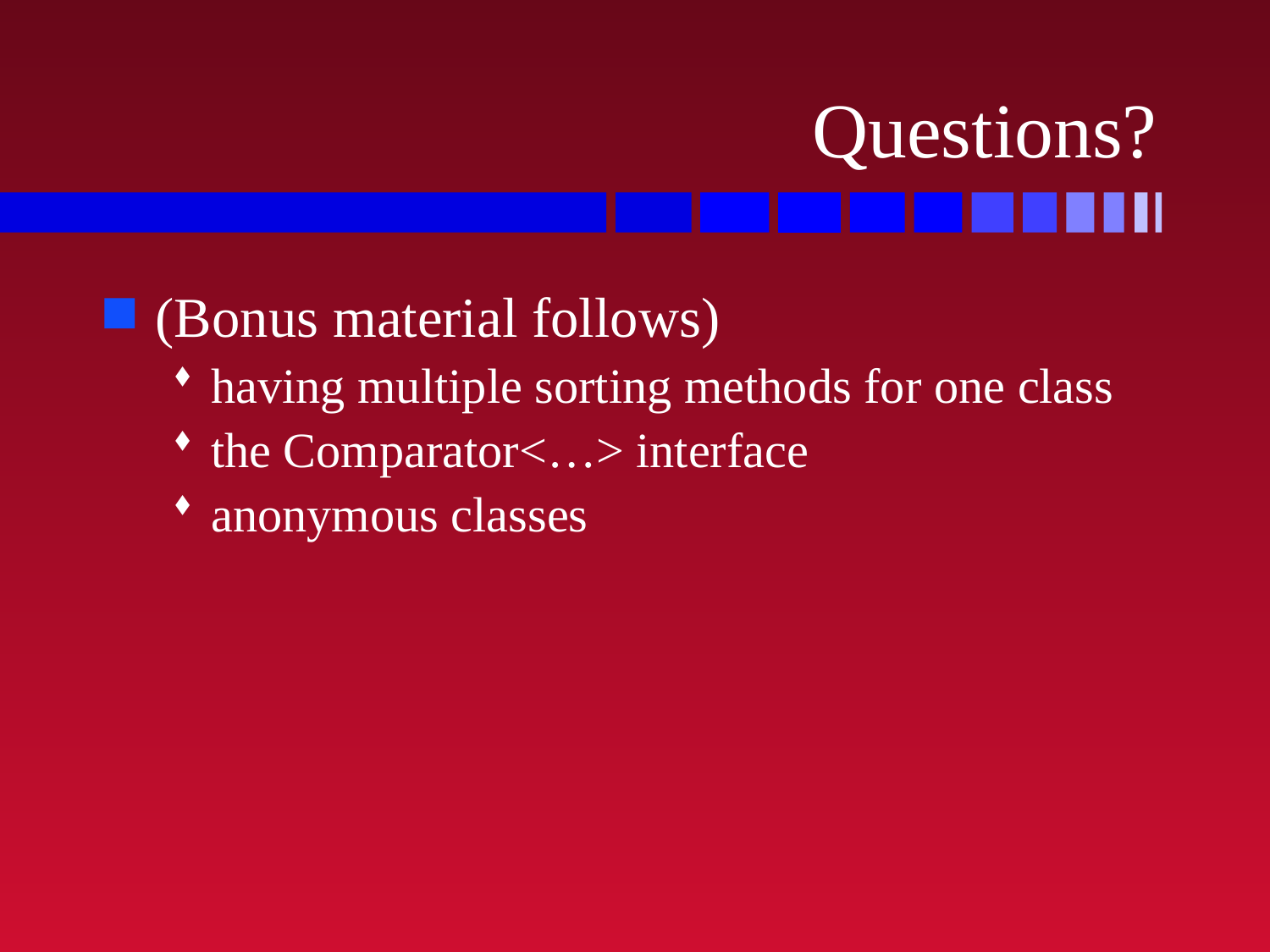

# Questions?
(Bonus material follows)
having multiple sorting methods for one class
the Comparator<…> interface
anonymous classes